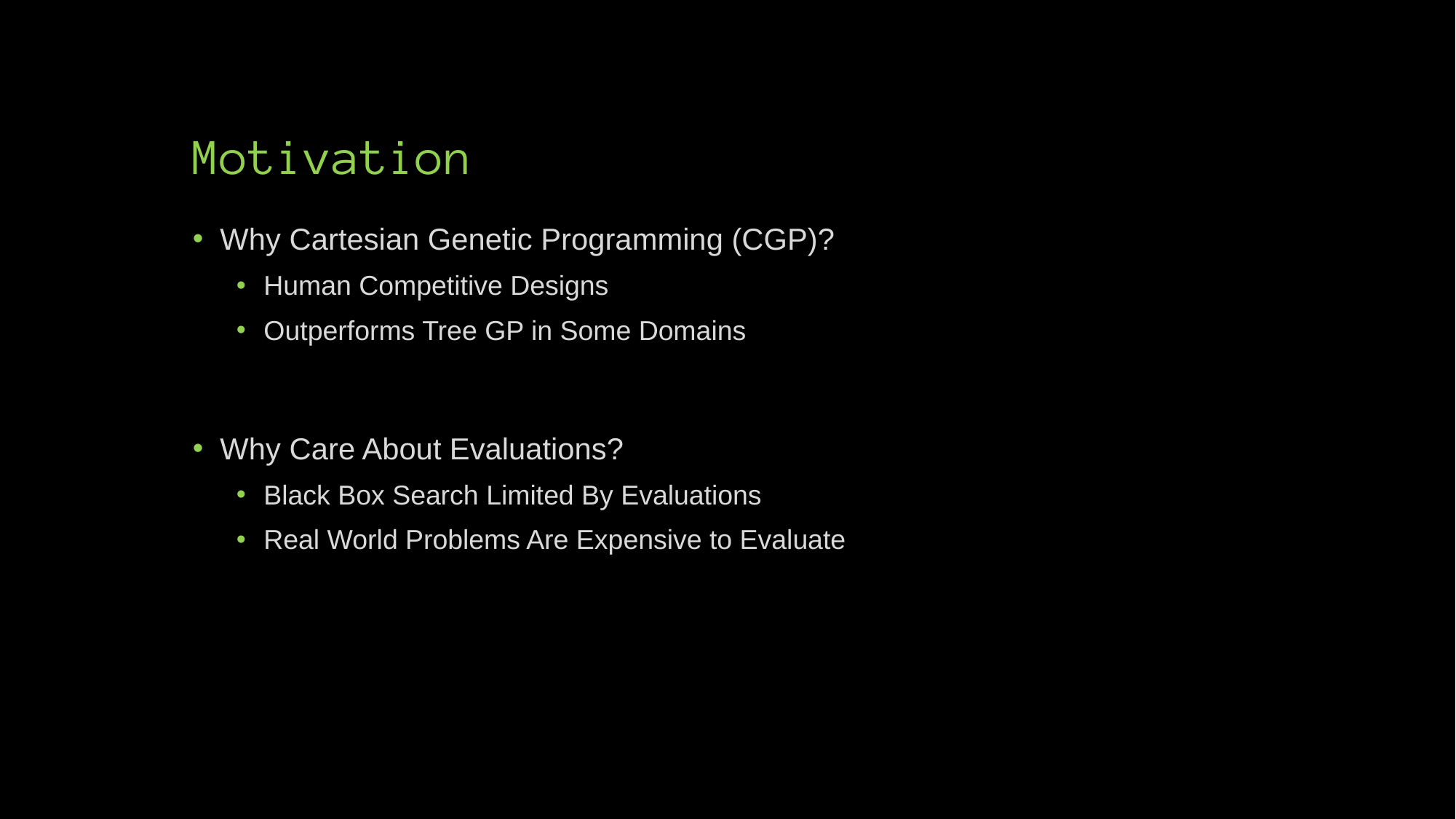

# Motivation
Why Cartesian Genetic Programming (CGP)?
Human Competitive Designs
Outperforms Tree GP in Some Domains

Why Care About Evaluations?
Black Box Search Limited By Evaluations
Real World Problems Are Expensive to Evaluate